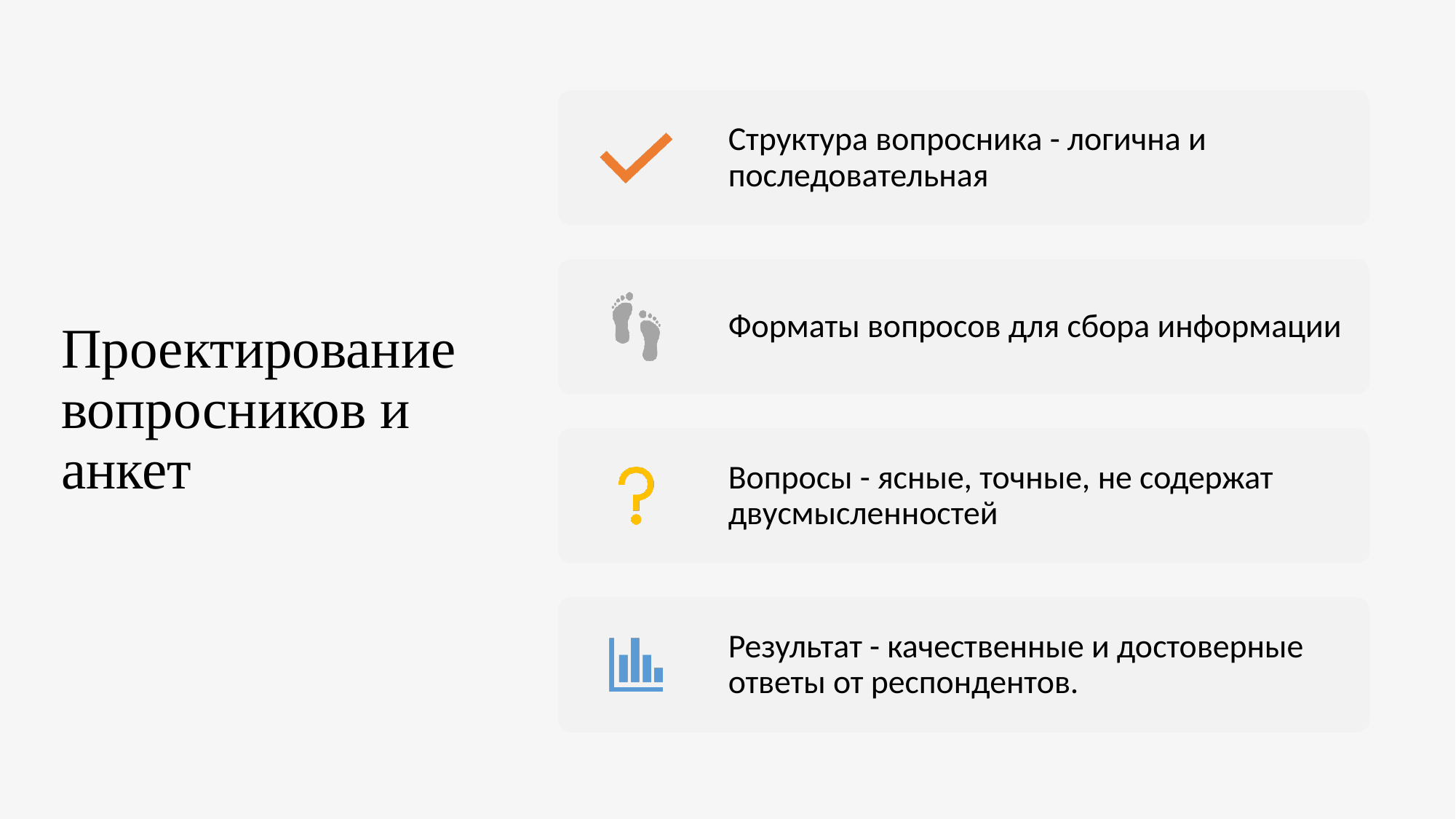

Структура вопросника - логична и последовательная
Форматы вопросов для сбора информации
Вопросы - ясные, точные, не содержат двусмысленностей
Результат - качественные и достоверные ответы от респондентов.
# Проектирование вопросников и анкет